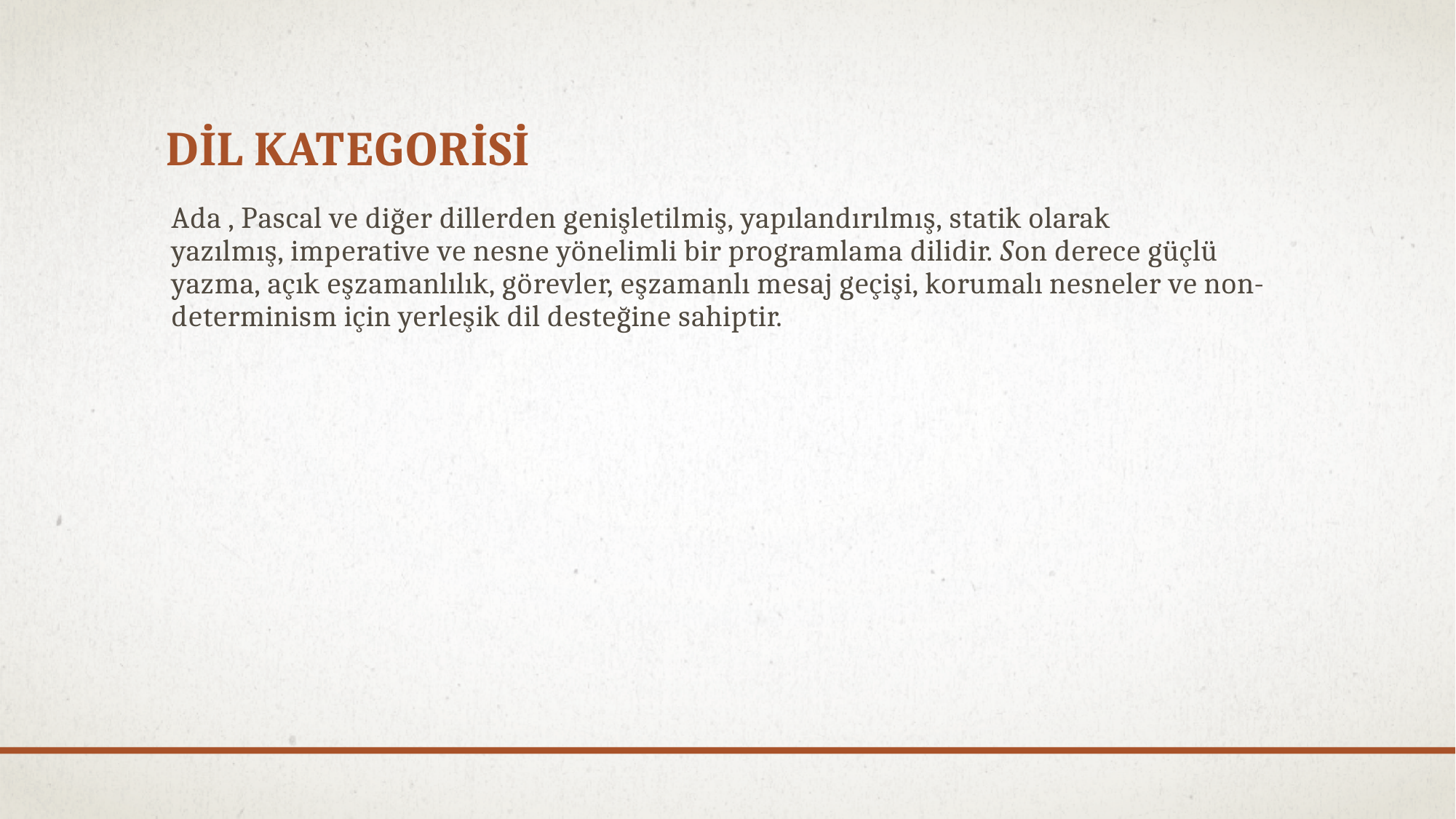

# Dil kategorisi
Ada , Pascal ve diğer dillerden genişletilmiş, yapılandırılmış, statik olarak yazılmış, imperative ve nesne yönelimli bir programlama dilidir. Son derece güçlü yazma, açık eşzamanlılık, görevler, eşzamanlı mesaj geçişi, korumalı nesneler ve non-determinism için yerleşik dil desteğine sahiptir.